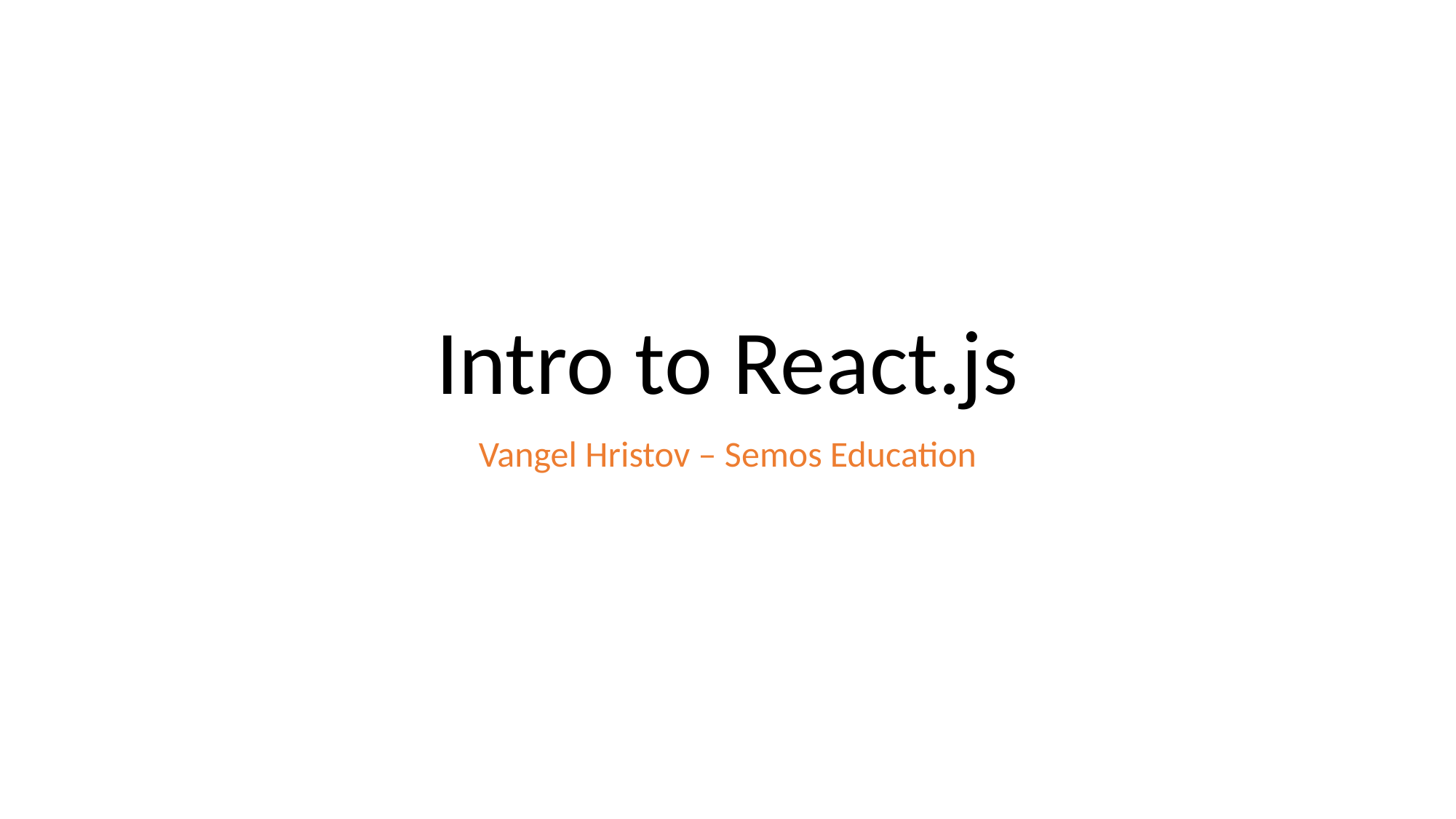

# Intro to React.js
Vangel Hristov – Semos Education